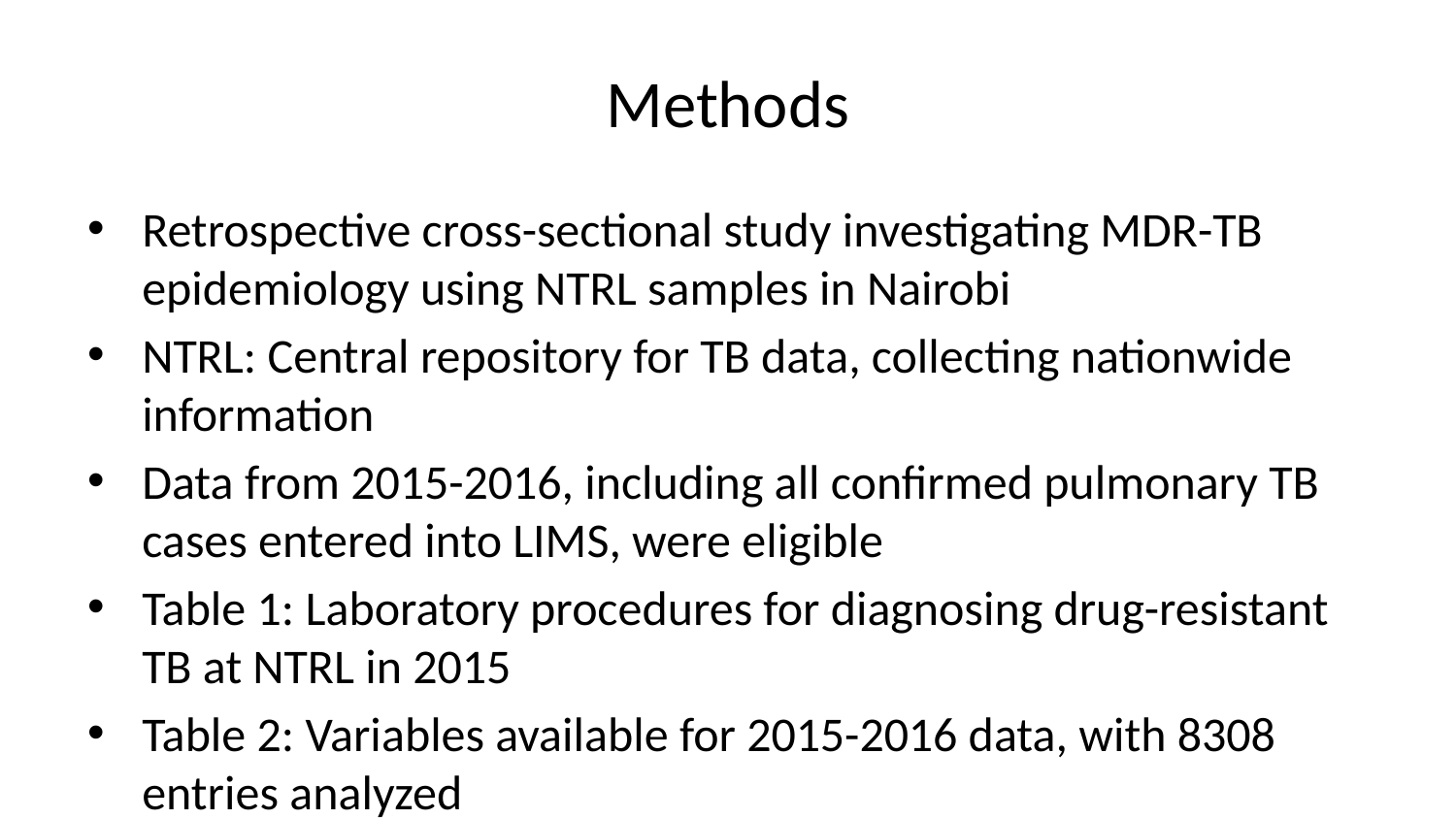

# Methods
Retrospective cross-sectional study investigating MDR-TB epidemiology using NTRL samples in Nairobi
NTRL: Central repository for TB data, collecting nationwide information
Data from 2015-2016, including all confirmed pulmonary TB cases entered into LIMS, were eligible
Table 1: Laboratory procedures for diagnosing drug-resistant TB at NTRL in 2015
Table 2: Variables available for 2015-2016 data, with 8308 entries analyzed